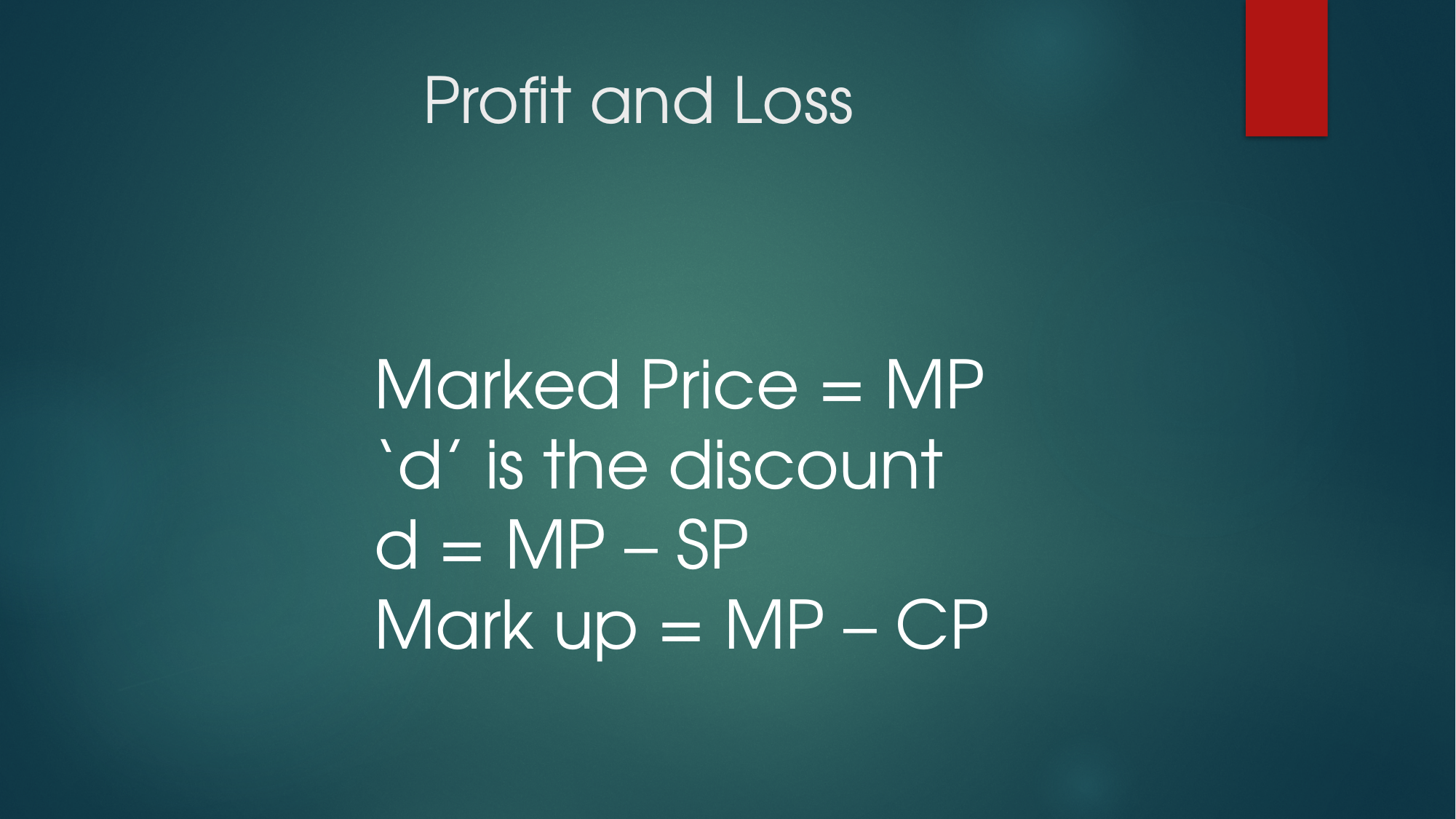

# Profit and Loss

Marked Price = MP
‘d’ is the discount
d = MP – SP
Mark up = MP – CP